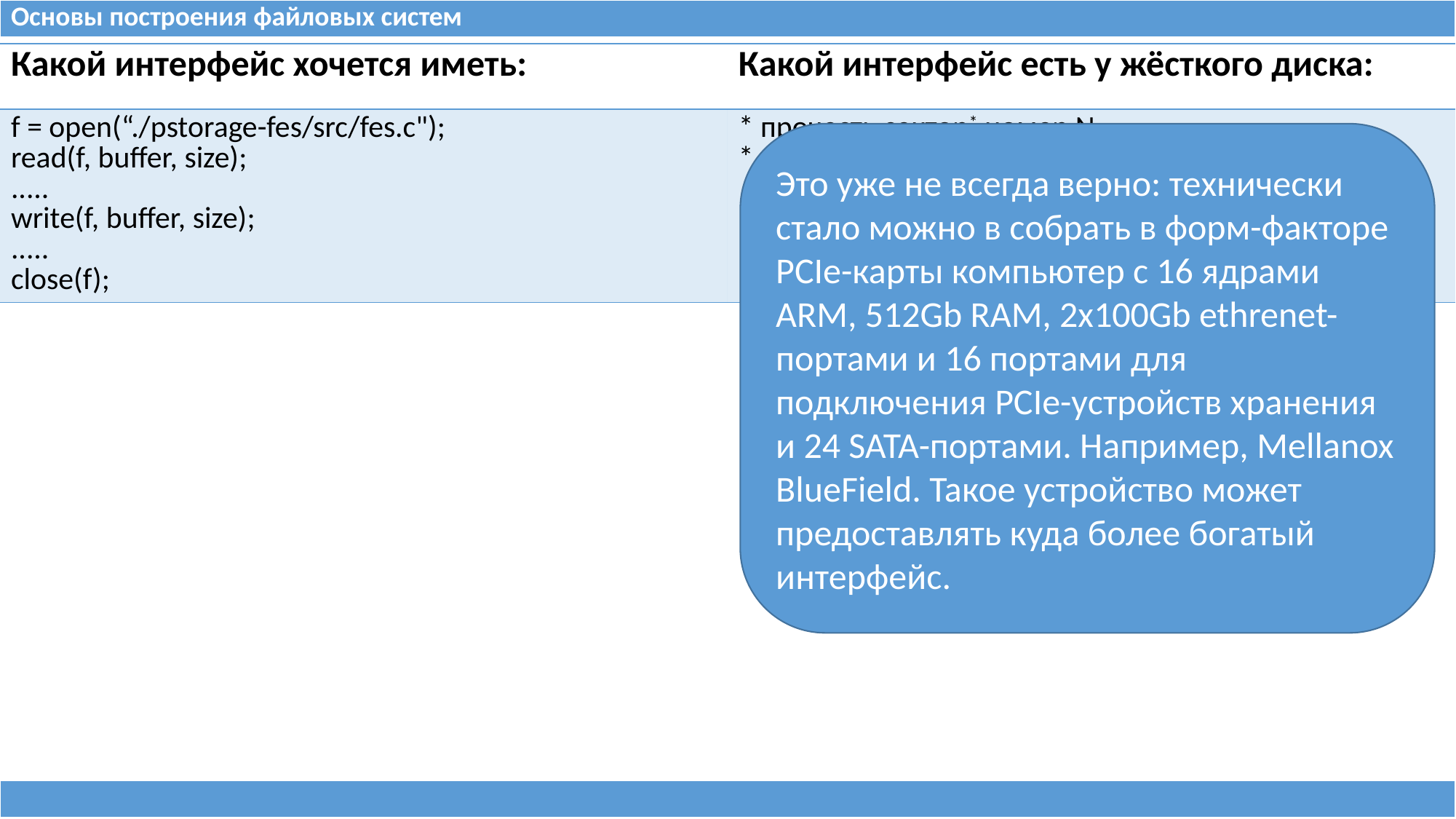

| Основы построения файловых систем |
| --- |
| Какой интерфейс хочется иметь: | Какой интерфейс есть у жёсткого диска: |
| --- | --- |
| f = open(“./pstorage-fes/src/fes.c"); read(f, buffer, size); ..... write(f, buffer, size); ..... close(f); | \* прочесть сектор\* номер N, \* записать сектор номер M. \* сектор – блок длиной 512 или 4096 байт |
Это уже не всегда верно: технически стало можно в собрать в форм-факторе PCIe-карты компьютер с 16 ядрами ARM, 512Gb RAM, 2x100Gb ethrenet-портами и 16 портами для подключения PCIe-устройств хранения и 24 SATA-портами. Например, Mellanox BlueField. Такое устройство может предоставлять куда более богатый интерфейс.
|  |
| --- |